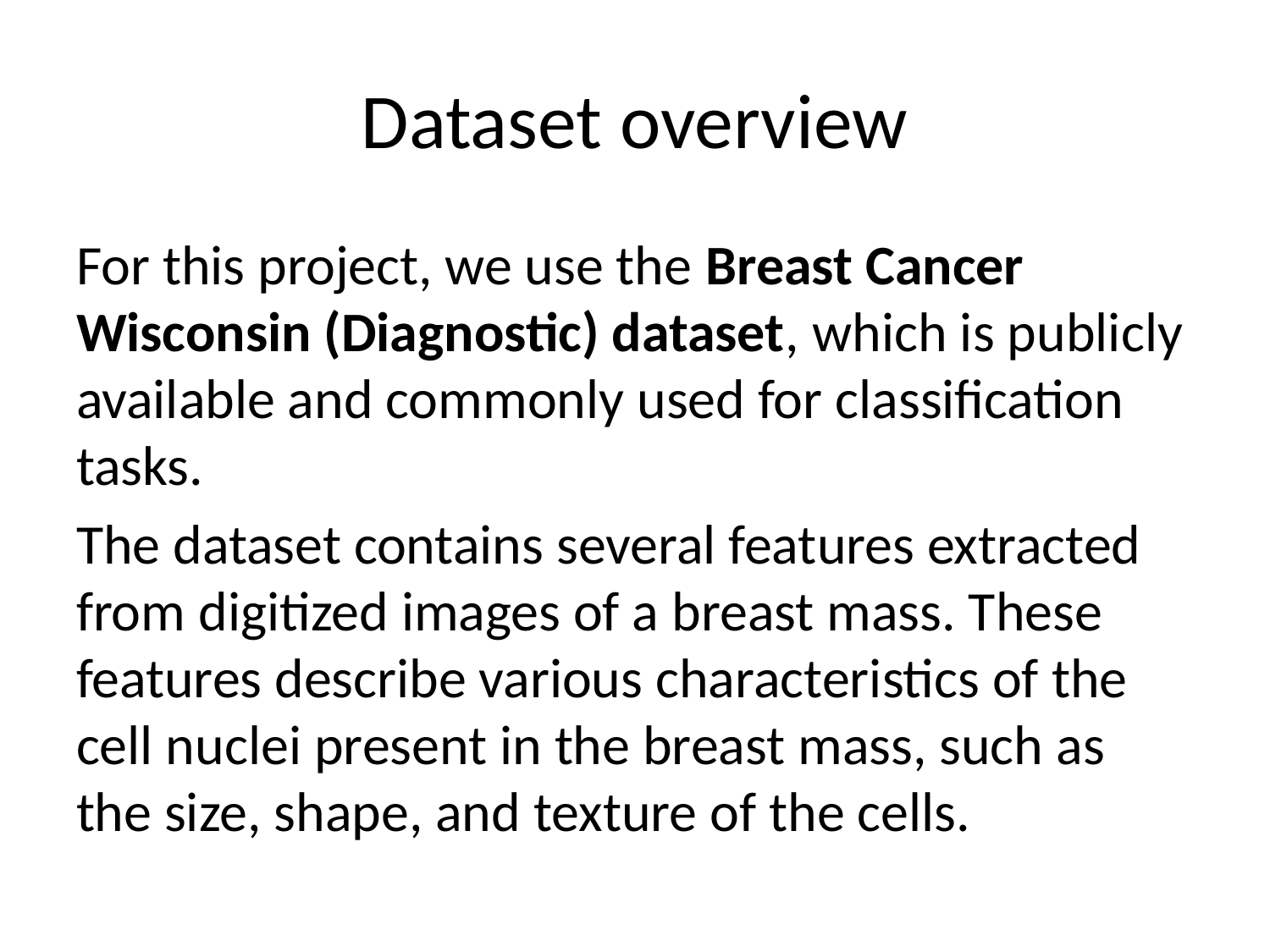

# Dataset overview
For this project, we use the Breast Cancer Wisconsin (Diagnostic) dataset, which is publicly available and commonly used for classification tasks.
The dataset contains several features extracted from digitized images of a breast mass. These features describe various characteristics of the cell nuclei present in the breast mass, such as the size, shape, and texture of the cells.